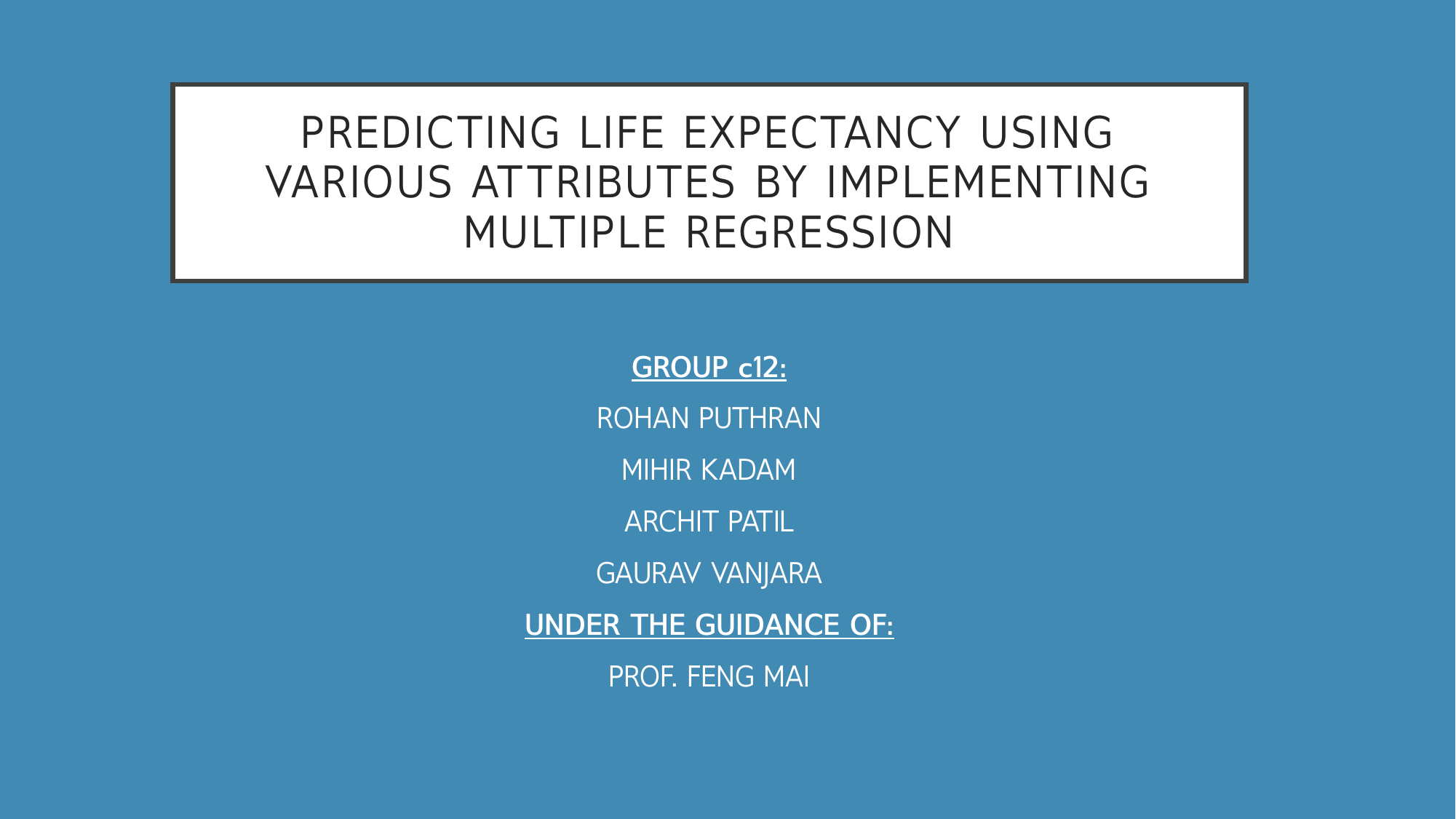

# Predicting Life Expectancy USING various attributes by Implementing Multiple Regression
GROUP c12:
ROHAN PUTHRAN
MIHIR KADAM
ARCHIT PATIL
GAURAV VANJARA
UNDER THE GUIDANCE OF:
PROF. FENG MAI